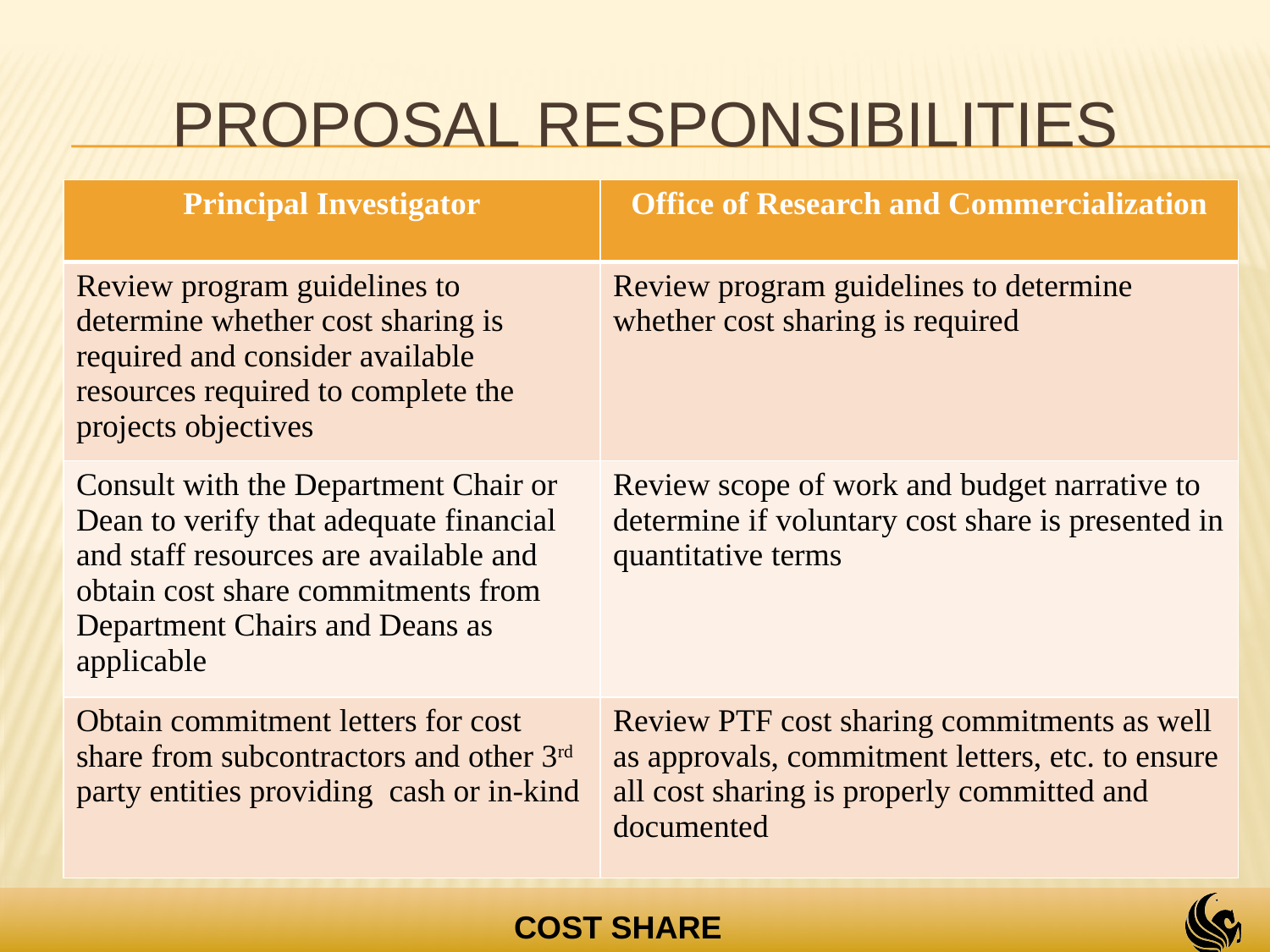

# Proposal Responsibilities
| Principal Investigator | Office of Research and Commercialization |
| --- | --- |
| Review program guidelines to determine whether cost sharing is required and consider available resources required to complete the projects objectives | Review program guidelines to determine whether cost sharing is required |
| Consult with the Department Chair or Dean to verify that adequate financial and staff resources are available and obtain cost share commitments from Department Chairs and Deans as applicable | Review scope of work and budget narrative to determine if voluntary cost share is presented in quantitative terms |
| Obtain commitment letters for cost share from subcontractors and other 3rd party entities providing cash or in-kind | Review PTF cost sharing commitments as well as approvals, commitment letters, etc. to ensure all cost sharing is properly committed and documented |
COST SHARE